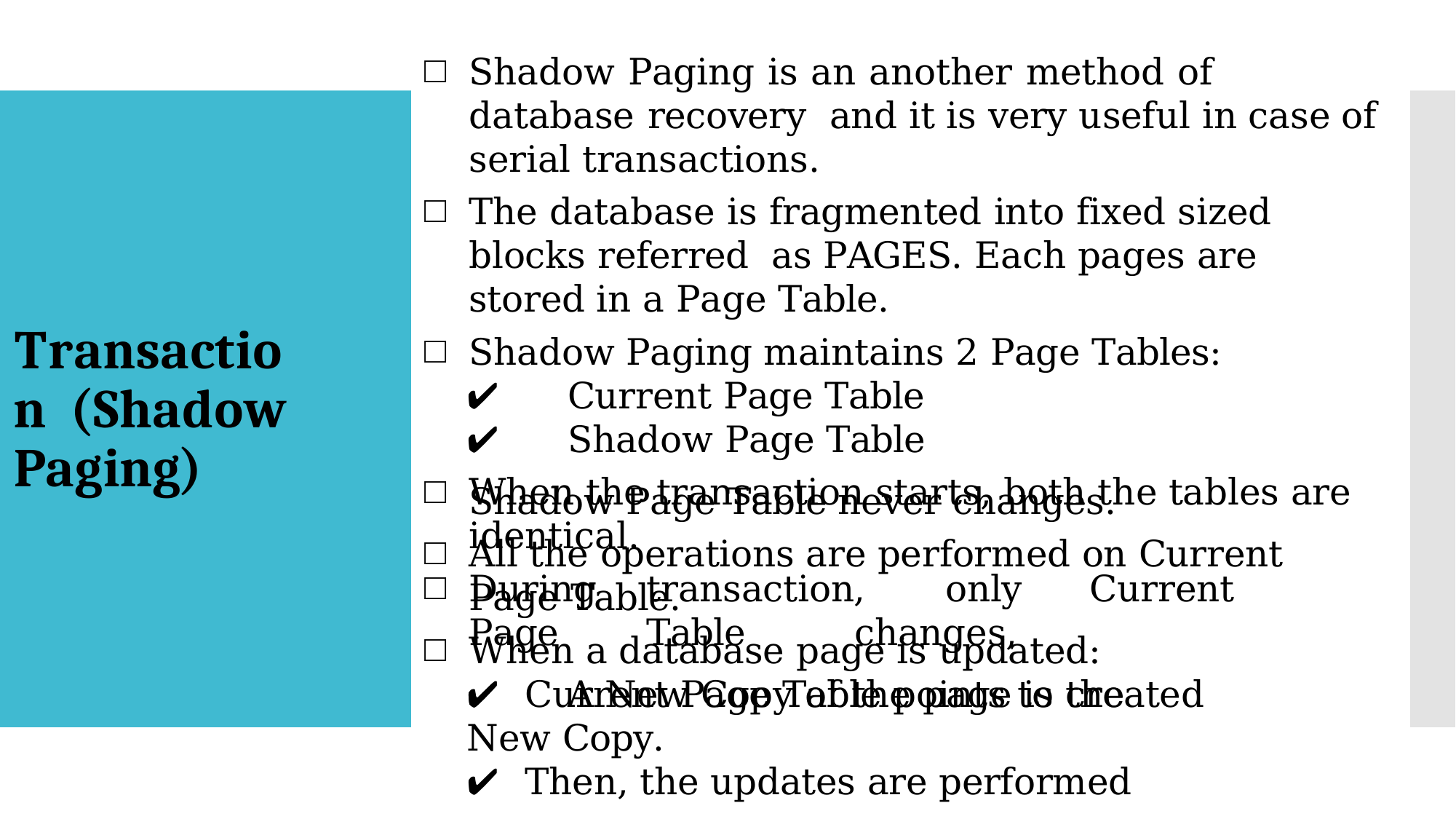

Shadow Paging is an another method of database recovery  and it is very useful in case of serial transactions.
The database is fragmented into fixed sized blocks referred  as PAGES. Each pages are stored in a Page Table.
Shadow Paging maintains 2 Page Tables:
✔	Current Page Table
✔	Shadow Page Table
When the transaction starts, both the tables are identical.
During	transaction,	only	Current	Page	Table	changes,
Transaction  (Shadow  Paging)
Shadow Page Table never changes.
All the operations are performed on Current Page Table.
When a database page is updated:
✔	A New Copy of the page is created
✔	Current Page Table points to the New Copy.
✔	Then, the updates are performed